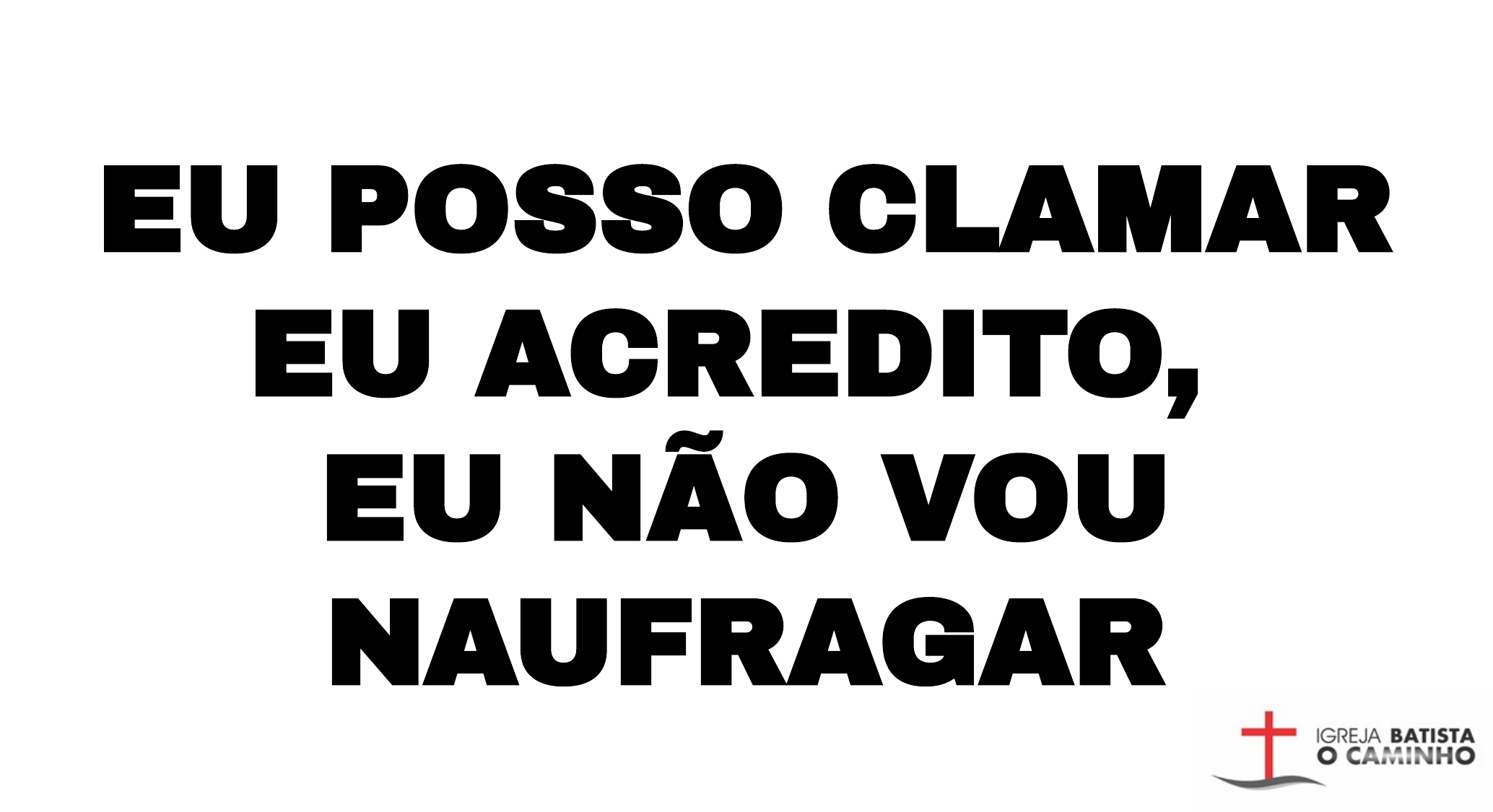

EU POSSO CLAMAR
EU ACREDITO,
EU NÃO VOU NAUFRAGAR